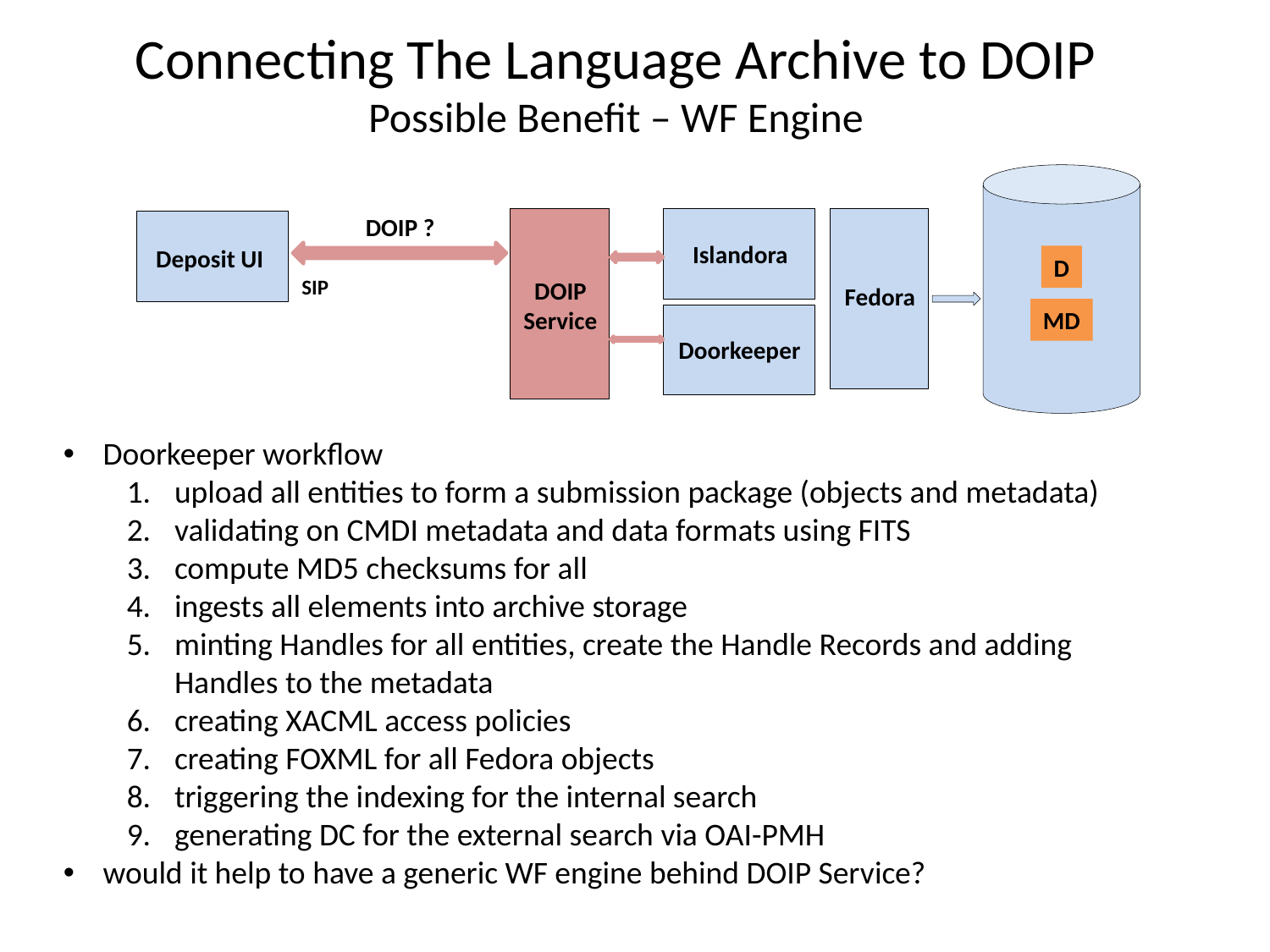

Connecting The Language Archive to DOIP
Possible Benefit – WF Engine

DOIP ?

Islandora

D

Fedora

MD

Doorkeeper

Deposit UI
SIP
DOIP
Service
Doorkeeper workflow
upload all entities to form a submission package (objects and metadata)
validating on CMDI metadata and data formats using FITS
compute MD5 checksums for all
ingests all elements into archive storage
minting Handles for all entities, create the Handle Records and adding Handles to the metadata
creating XACML access policies
creating FOXML for all Fedora objects
triggering the indexing for the internal search
generating DC for the external search via OAI-PMH
would it help to have a generic WF engine behind DOIP Service?